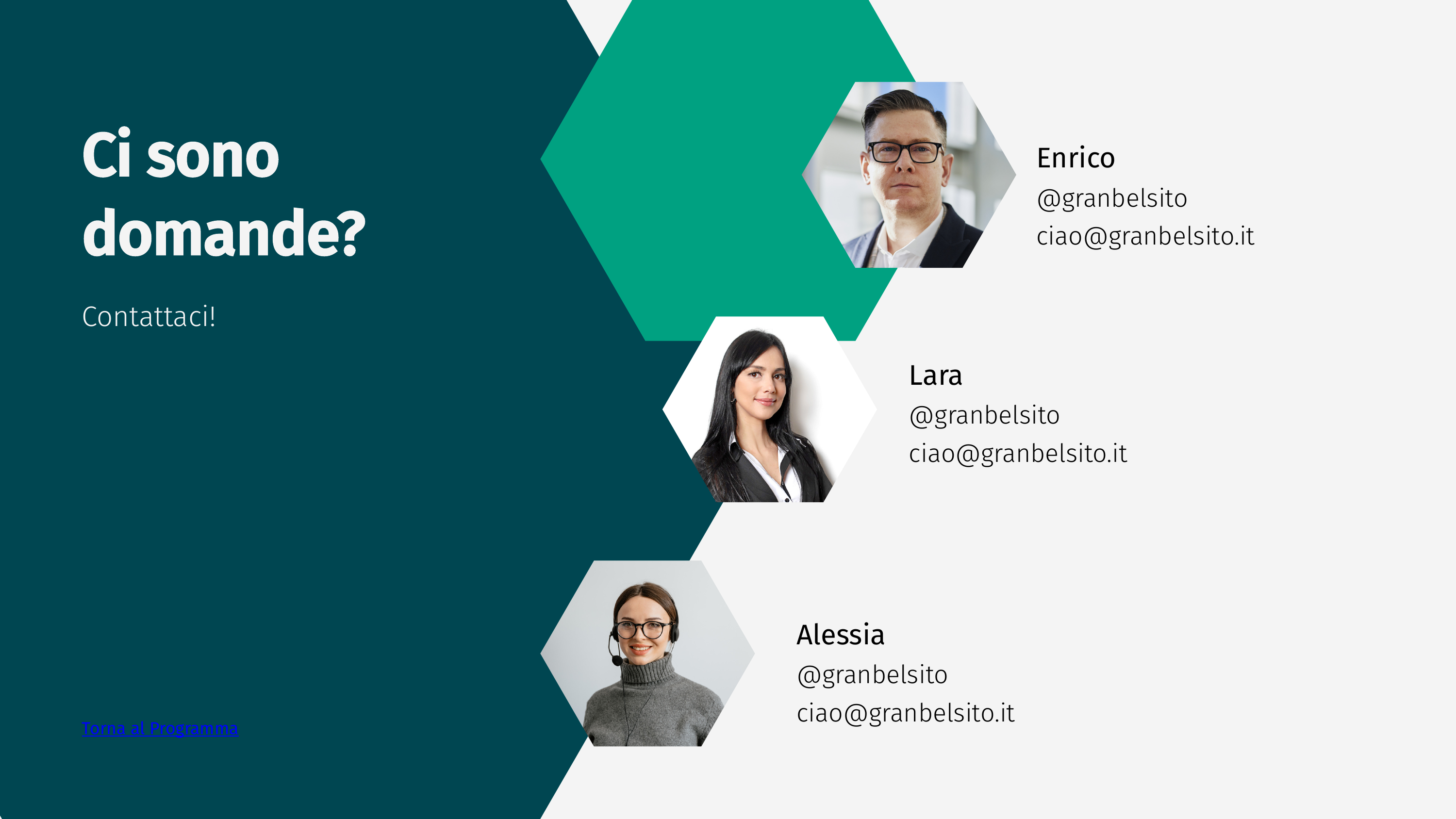

Ci sono
domande?
Contattaci!
Enrico
@granbelsito
ciao@granbelsito.it

Lara
@granbelsito
ciao@granbelsito.it

Alessia
@granbelsito
ciao@granbelsito.it
Torna al Programma